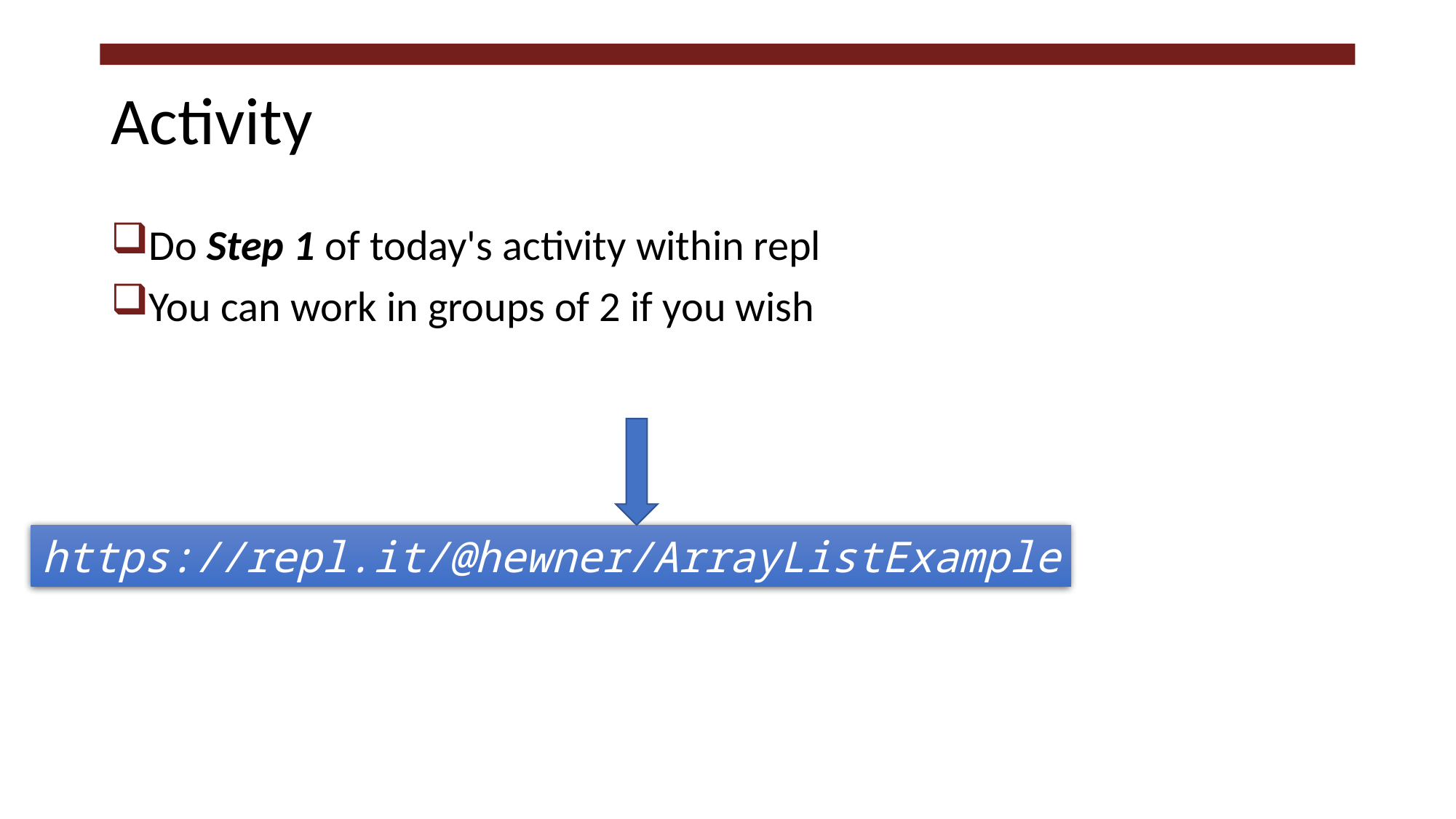

# Activity
Do Step 1 of today's activity within repl
You can work in groups of 2 if you wish

https://repl.it/@hewner/ArrayListExample